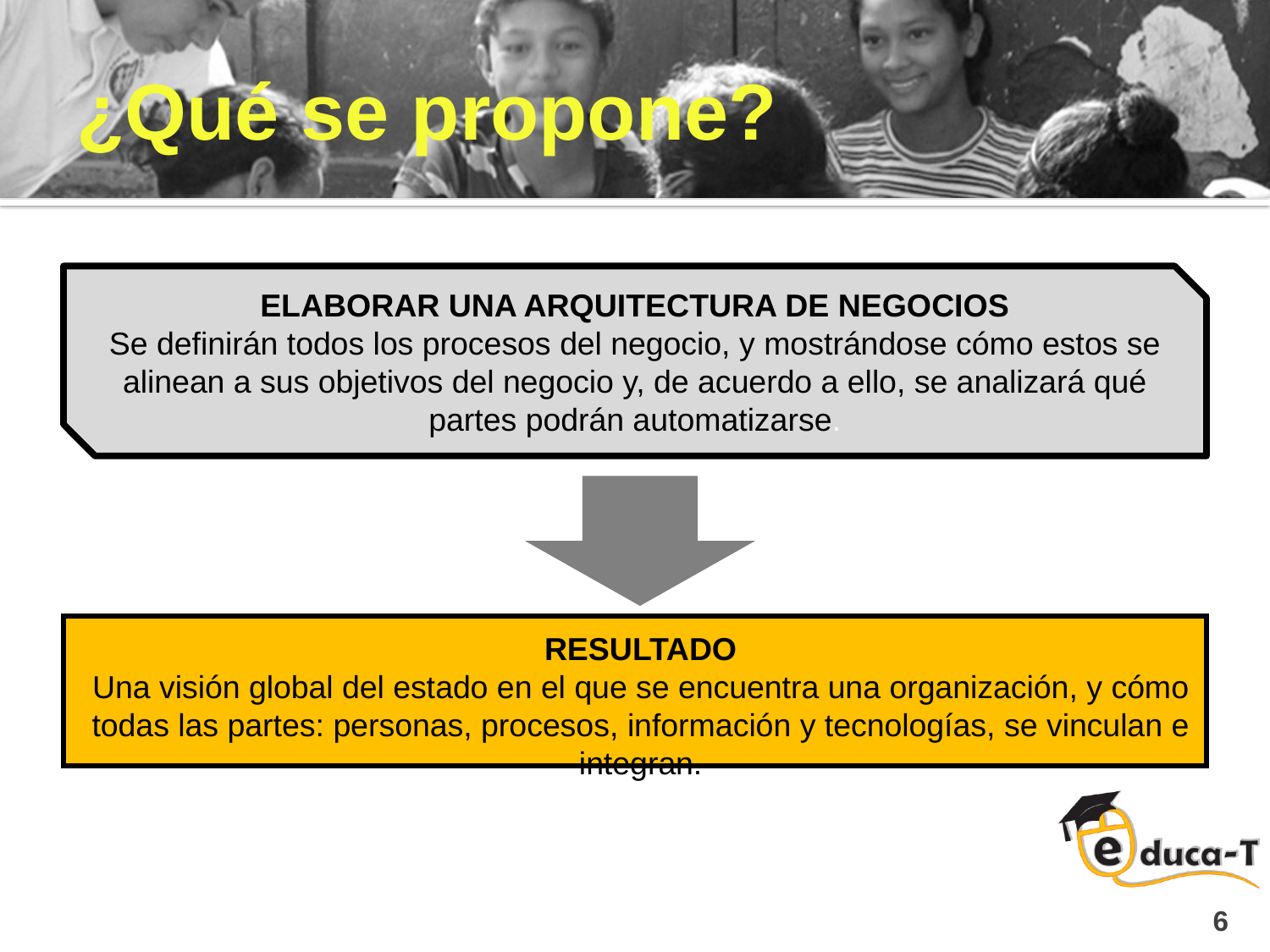

# ¿Qué se propone?
ELABORAR UNA ARQUITECTURA DE NEGOCIOS
Se definirán todos los procesos del negocio, y mostrándose cómo estos se alinean a sus objetivos del negocio y, de acuerdo a ello, se analizará qué partes podrán automatizarse.

RESULTADO
Una visión global del estado en el que se encuentra una organización, y cómo todas las partes: personas, procesos, información y tecnologías, se vinculan e integran.

6